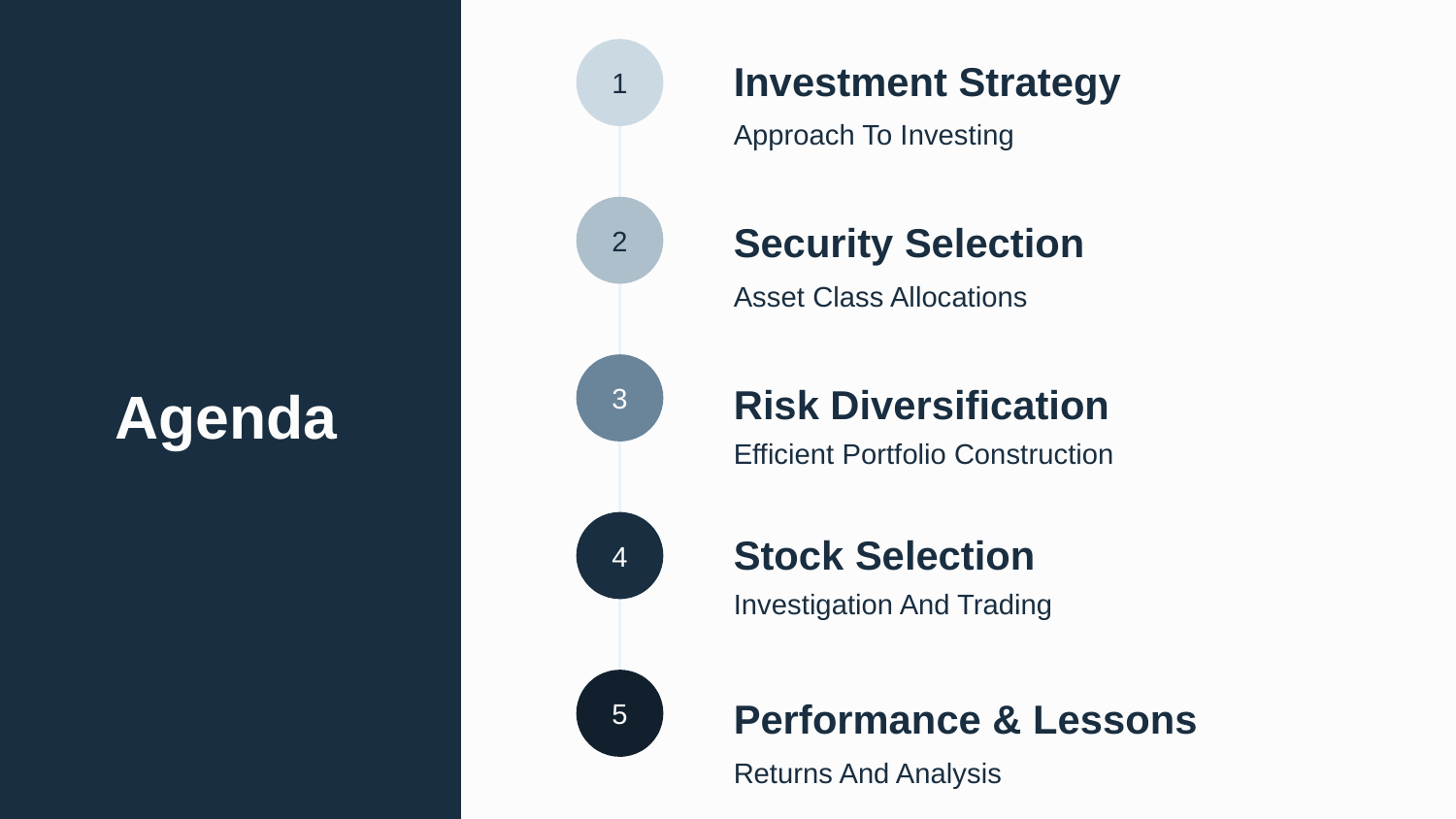

1
Investment Strategy
Approach To Investing
2
Security Selection
Asset Class Allocations
Agenda
3
Risk Diversification
Efficient Portfolio Construction
4
Stock Selection
Investigation And Trading
5
Performance & Lessons
Returns And Analysis